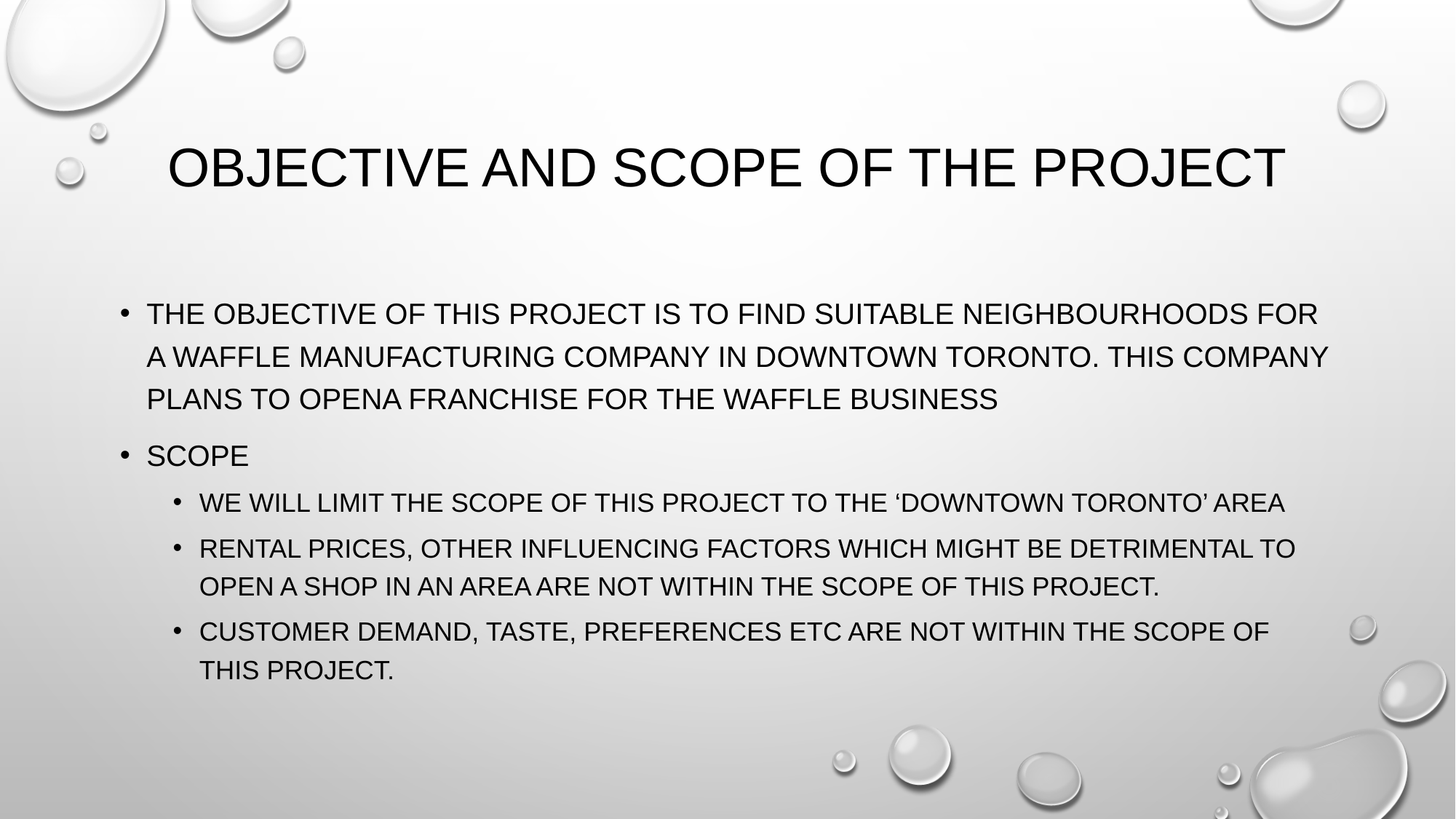

# Objective and scope of the project
The objective of this project is to find suitable neighbourhoods for a waffle manufacturing company in downtown Toronto. This company plans to opena franchise for the waffle business
Scope
We will limit the scope of this project to the ‘downtown Toronto’ area
Rental prices, other influencing factors which might be detrimental to open a shop in an area are not within the scope of this project.
Customer demand, taste, preferences etc are not within the scope of this project.